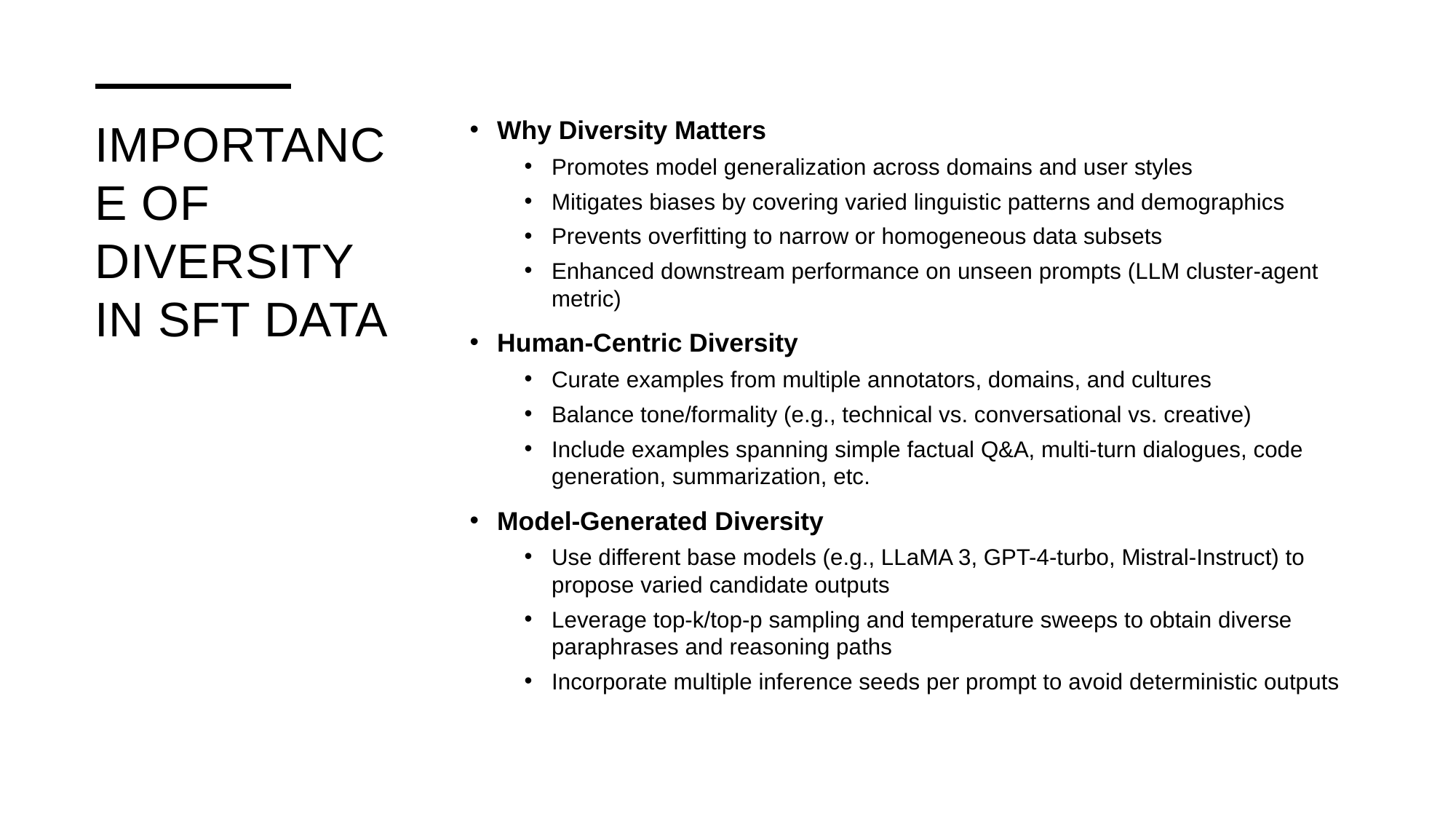

# Importance of Diversity in SFT Data
Why Diversity Matters
Promotes model generalization across domains and user styles
Mitigates biases by covering varied linguistic patterns and demographics
Prevents overfitting to narrow or homogeneous data subsets
Enhanced downstream performance on unseen prompts (LLM cluster-agent metric)
Human-Centric Diversity
Curate examples from multiple annotators, domains, and cultures
Balance tone/formality (e.g., technical vs. conversational vs. creative)
Include examples spanning simple factual Q&A, multi-turn dialogues, code generation, summarization, etc.
Model-Generated Diversity
Use different base models (e.g., LLaMA 3, GPT-4-turbo, Mistral-Instruct) to propose varied candidate outputs
Leverage top-k/top-p sampling and temperature sweeps to obtain diverse paraphrases and reasoning paths
Incorporate multiple inference seeds per prompt to avoid deterministic outputs